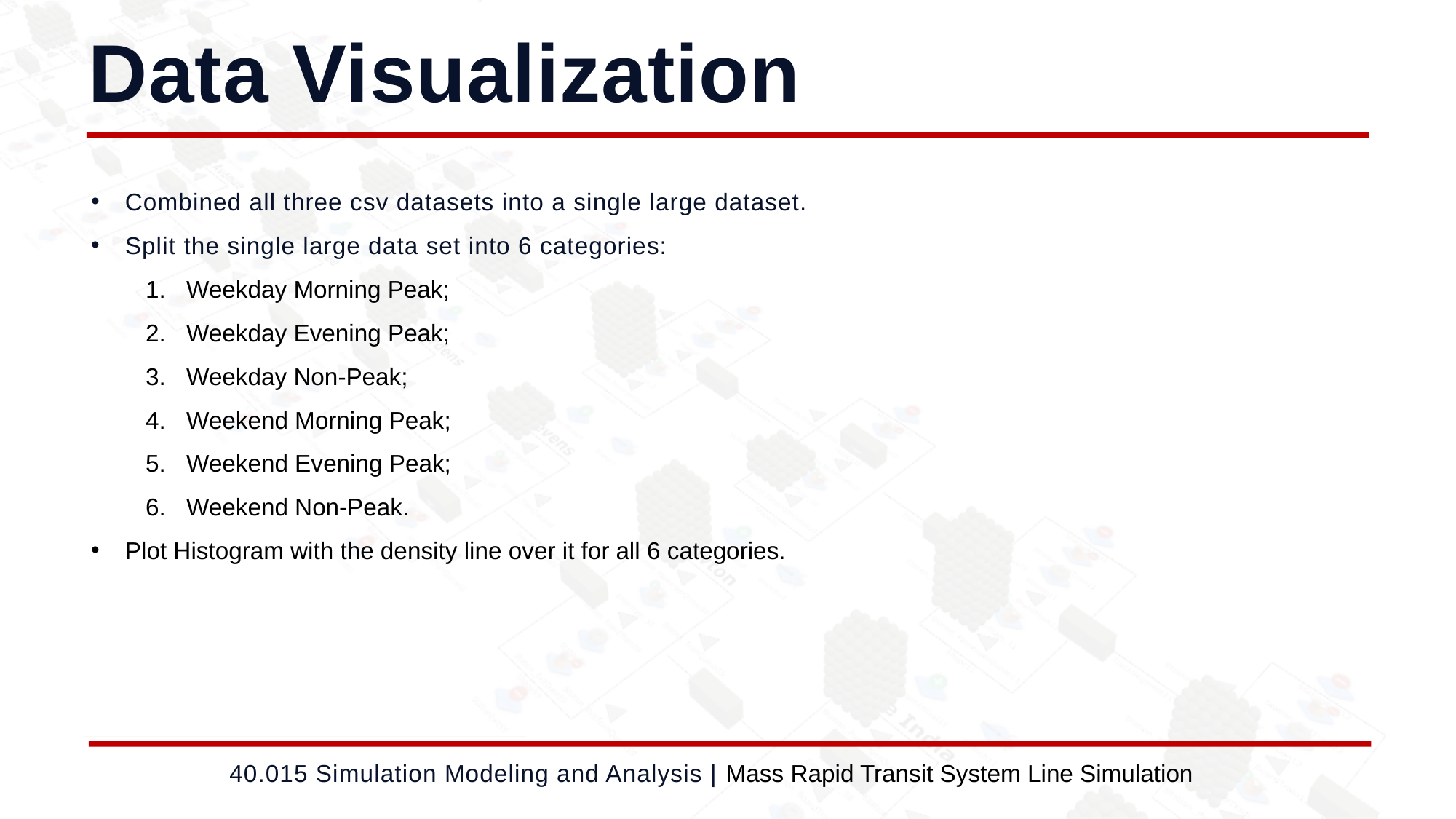

Data Visualization

Combined all three csv datasets into a single large dataset.
Split the single large data set into 6 categories:
Weekday Morning Peak;
Weekday Evening Peak;
Weekday Non-Peak;
Weekend Morning Peak;
Weekend Evening Peak;
Weekend Non-Peak.
Plot Histogram with the density line over it for all 6 categories.

40.015 Simulation Modeling and Analysis | Mass Rapid Transit System Line Simulation